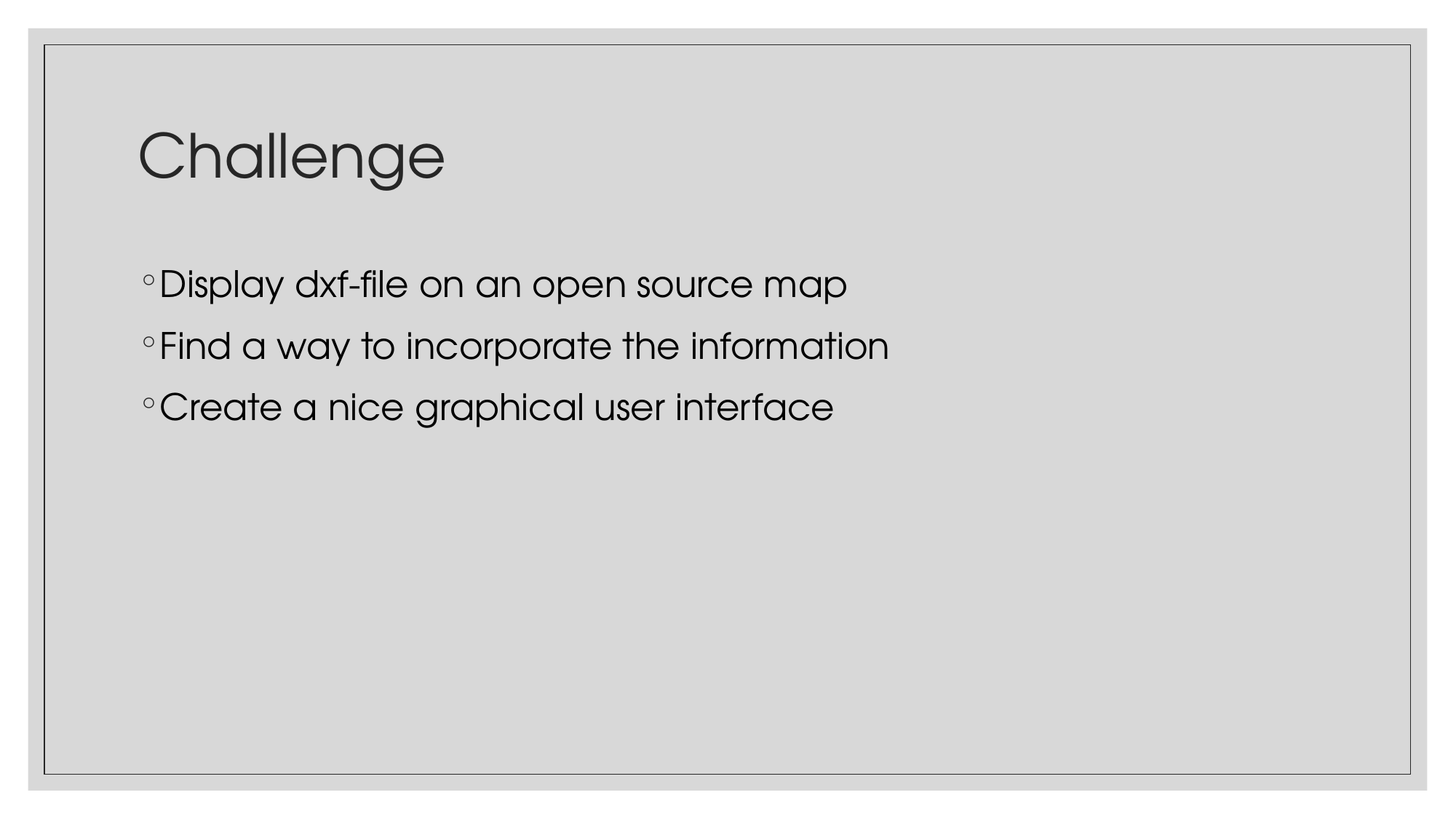

# Challenge
Display dxf-file on an open source map
Find a way to incorporate the information
Create a nice graphical user interface